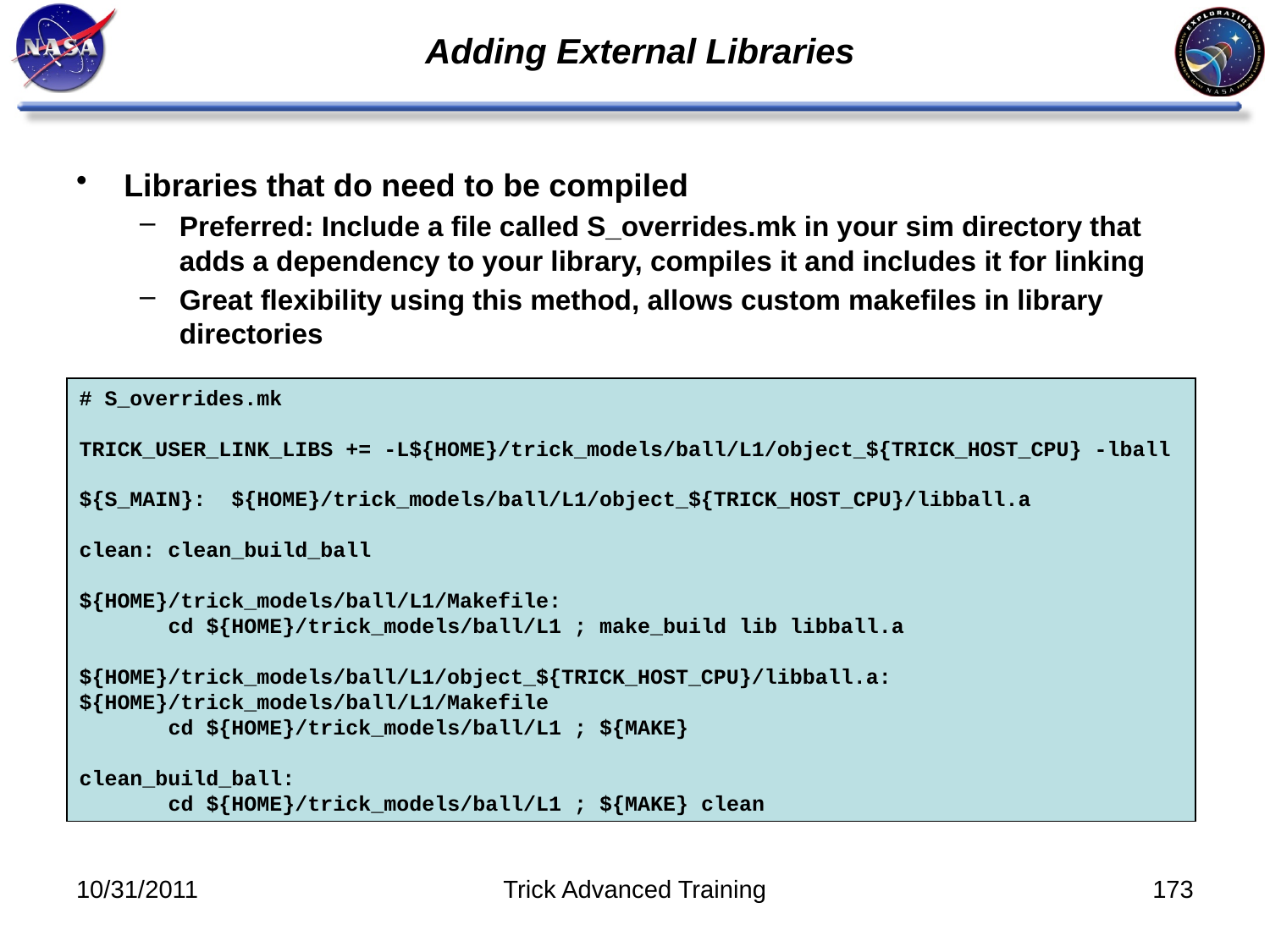

# Adding External Libraries
Libraries that do need to be compiled
Preferred: Include a file called S_overrides.mk in your sim directory that adds a dependency to your library, compiles it and includes it for linking
Great flexibility using this method, allows custom makefiles in library directories
# S_overrides.mk

TRICK_USER_LINK_LIBS += -L${HOME}/trick_models/ball/L1/object_${TRICK_HOST_CPU} -lball

${S_MAIN}:  ${HOME}/trick_models/ball/L1/object_${TRICK_HOST_CPU}/libball.a

clean: clean_build_ball

${HOME}/trick_models/ball/L1/Makefile:
       cd ${HOME}/trick_models/ball/L1 ; make_build lib libball.a

${HOME}/trick_models/ball/L1/object_${TRICK_HOST_CPU}/libball.a: ${HOME}/trick_models/ball/L1/Makefile
       cd ${HOME}/trick_models/ball/L1 ; ${MAKE}

clean_build_ball:
       cd ${HOME}/trick_models/ball/L1 ; ${MAKE} clean
10/31/2011
Trick Advanced Training
173